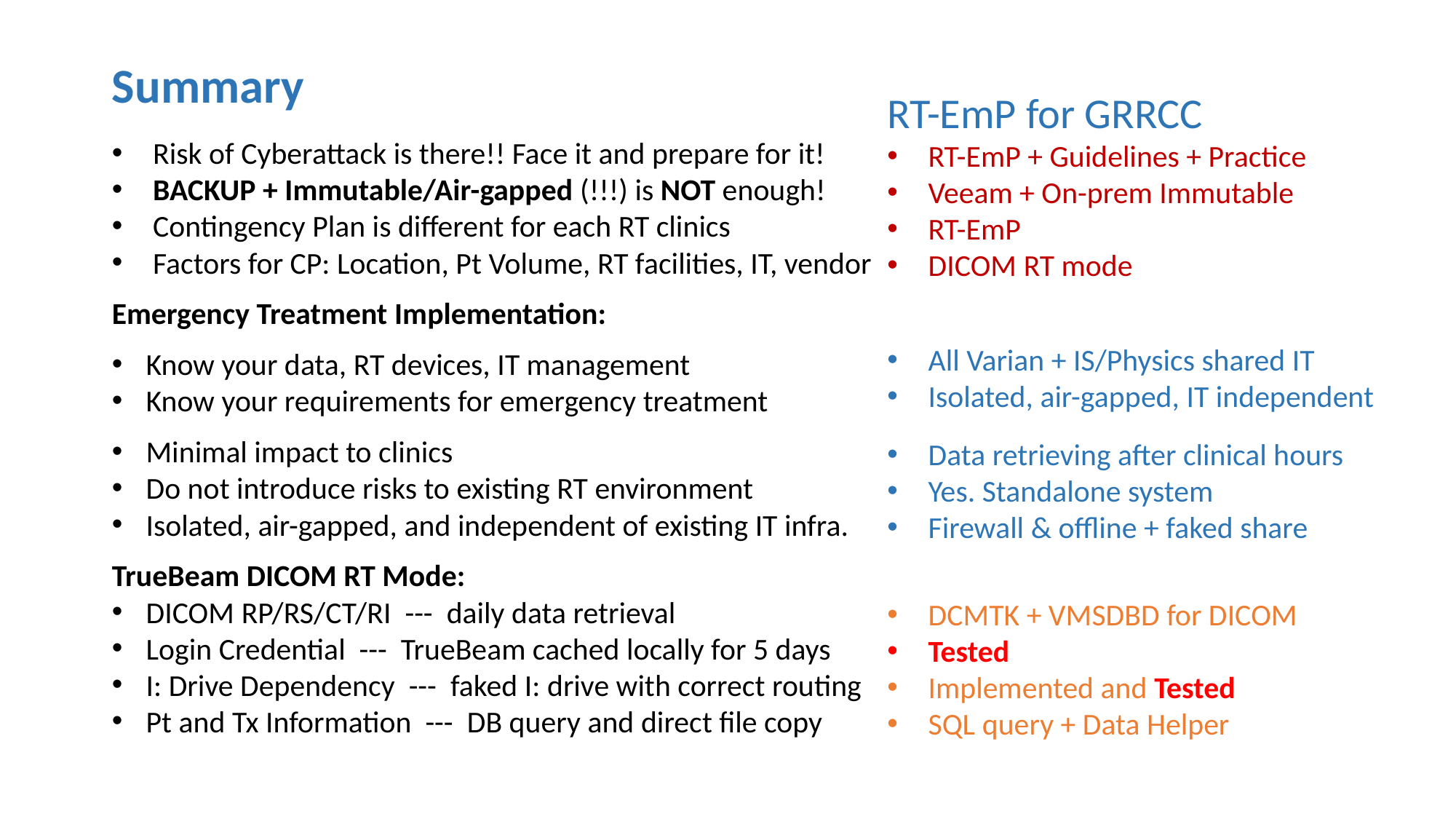

Summary

Risk of Cyberattack is there!! Face it and prepare for it!
BACKUP + Immutable/Air-gapped (!!!) is NOT enough!
Contingency Plan is different for each RT clinics
Factors for CP: Location, Pt Volume, RT facilities, IT, vendor

Emergency Treatment Implementation:
Know your data, RT devices, IT management
Know your requirements for emergency treatment

Minimal impact to clinics
Do not introduce risks to existing RT environment
Isolated, air-gapped, and independent of existing IT infra.

TrueBeam DICOM RT Mode:
DICOM RP/RS/CT/RI  ---  daily data retrieval
Login Credential  ---  TrueBeam cached locally for 5 days
I: Drive Dependency  ---  faked I: drive with correct routing
Pt and Tx Information  ---  DB query and direct file copy
RT-EmP for GRRCC
RT-EmP + Guidelines + Practice
Veeam + On-prem Immutable
RT-EmP
DICOM RT mode

All Varian + IS/Physics shared IT
Isolated, air-gapped, IT independent

Data retrieving after clinical hours
Yes. Standalone system
Firewall & offline + faked share

DCMTK + VMSDBD for DICOM
Tested
Implemented and Tested
SQL query + Data Helper